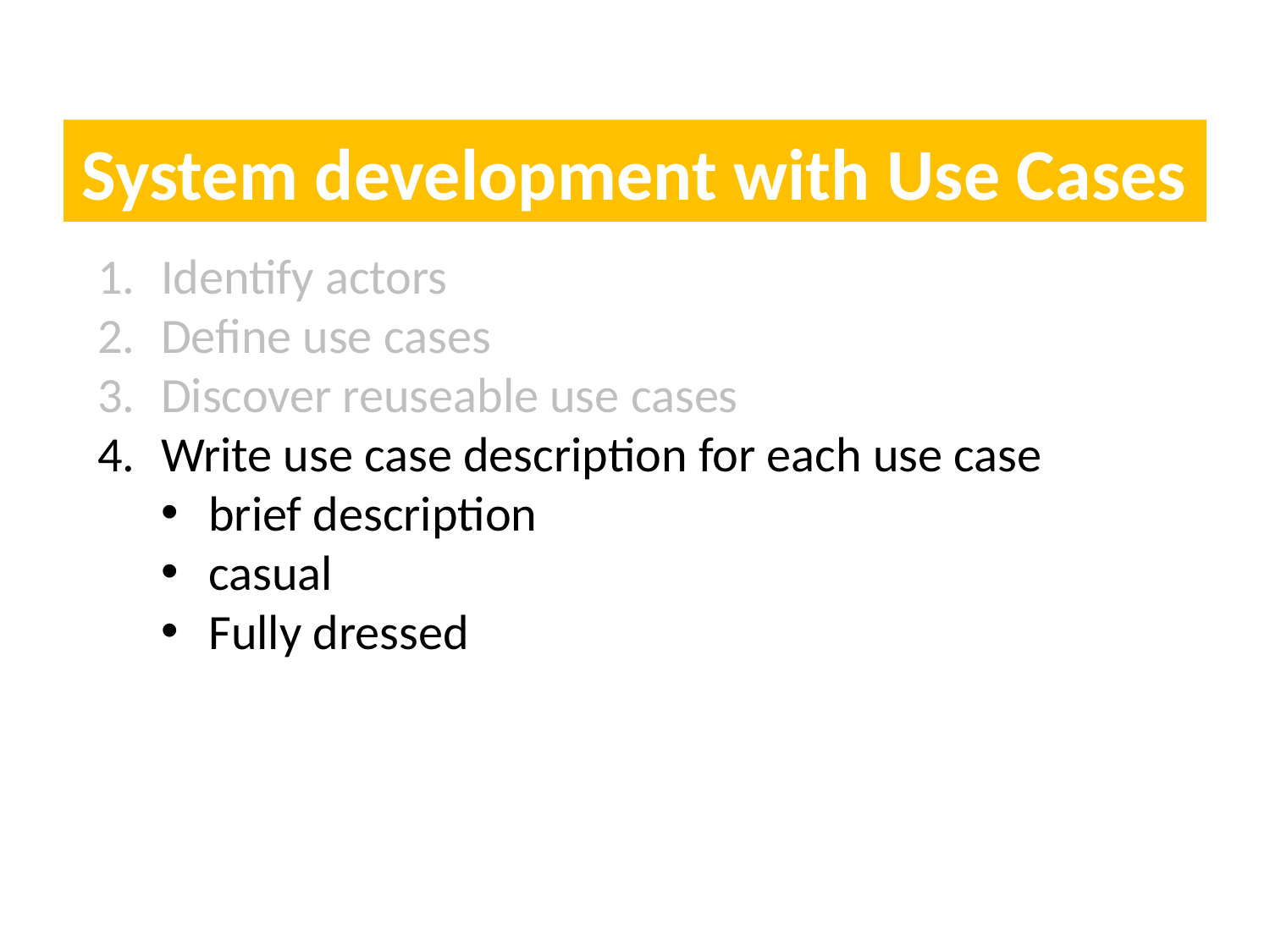

# System development with Use Cases
Identify actors
Define use cases
Discover reuseable use cases
Write use case description for each use case
brief description
casual
Fully dressed